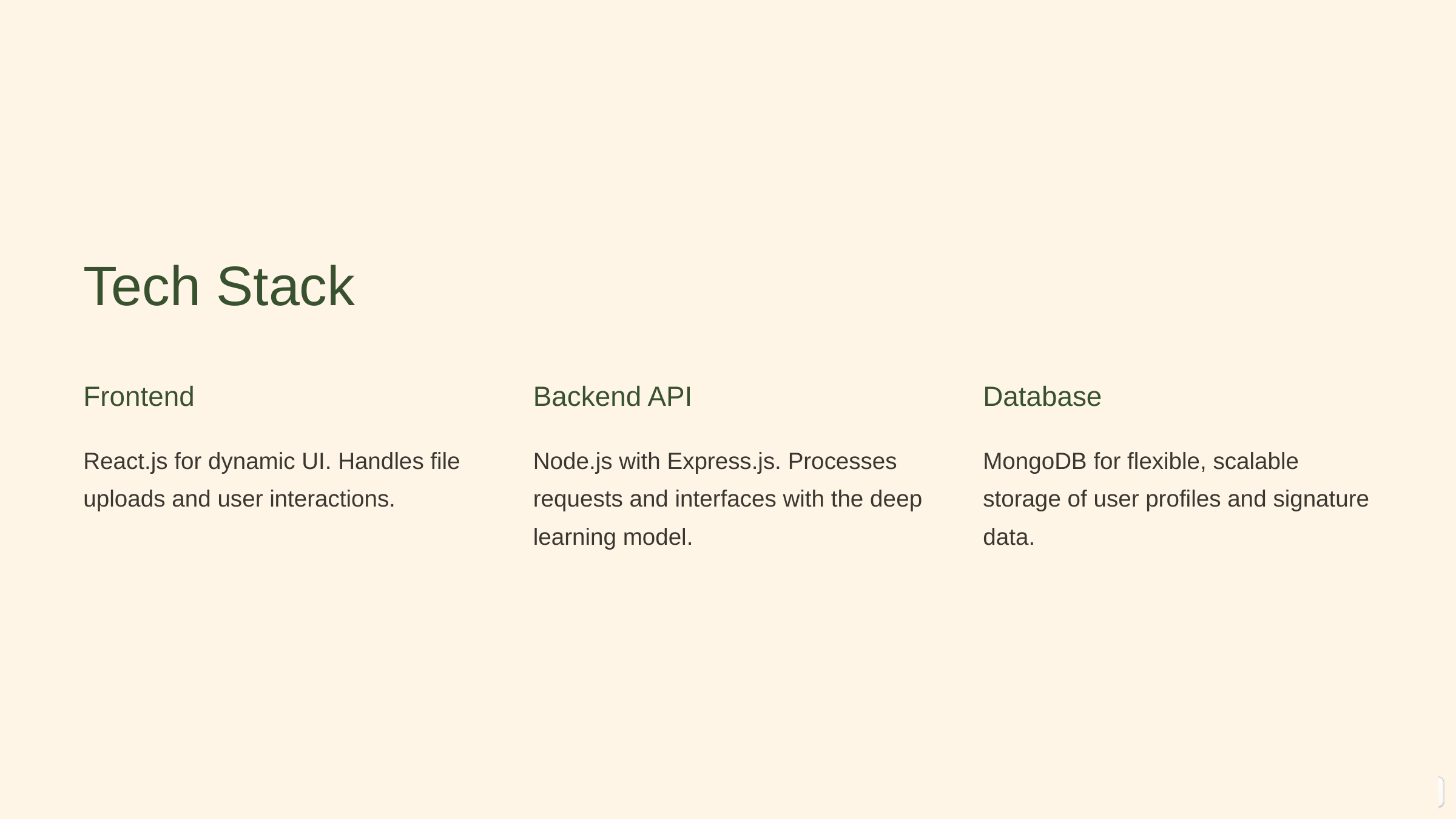

Tech Stack
Frontend
Backend API
Database
React.js for dynamic UI. Handles file uploads and user interactions.
Node.js with Express.js. Processes requests and interfaces with the deep learning model.
MongoDB for flexible, scalable storage of user profiles and signature data.